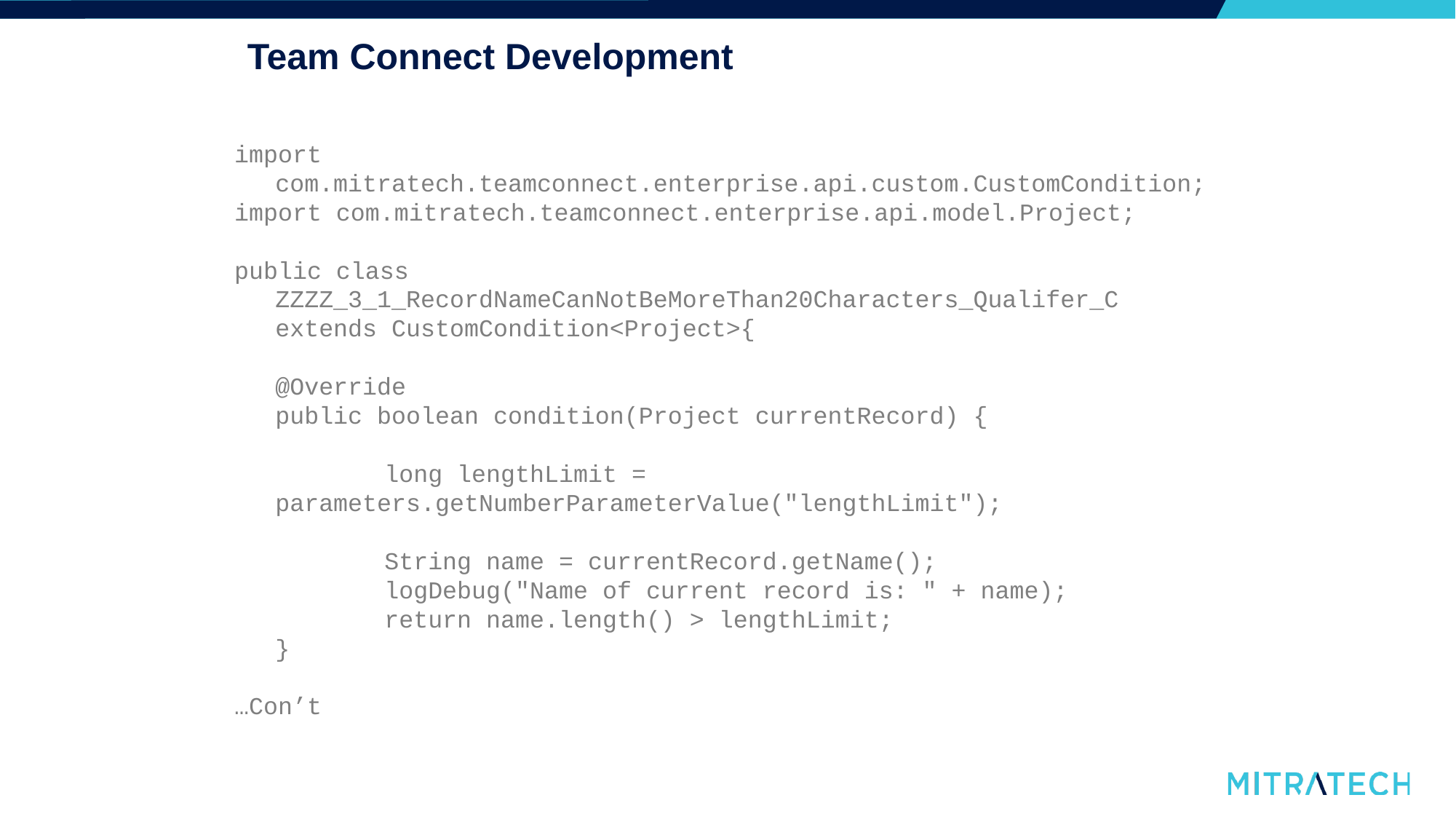

# Team Connect Development
import com.mitratech.teamconnect.enterprise.api.custom.CustomCondition;
import com.mitratech.teamconnect.enterprise.api.model.Project;

public class ZZZZ_3_1_RecordNameCanNotBeMoreThan20Characters_Qualifer_C extends CustomCondition<Project>{

	@Override
	public boolean condition(Project currentRecord) {

		long lengthLimit = parameters.getNumberParameterValue("lengthLimit");

		String name = currentRecord.getName();
		logDebug("Name of current record is: " + name);
		return name.length() > lengthLimit;
	}

…Con’t